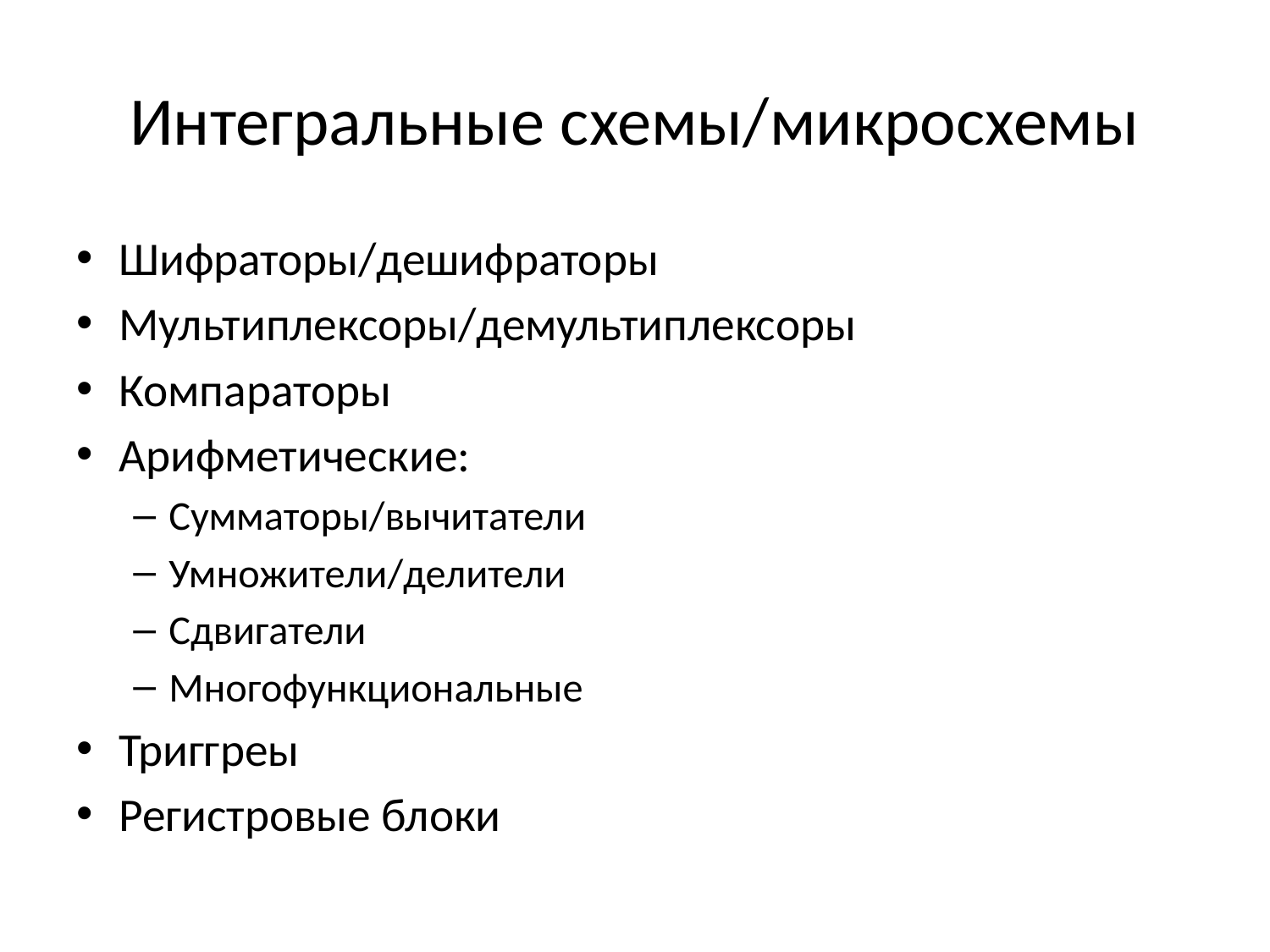

# Интегральные схемы/микросхемы
Шифраторы/дешифраторы
Мультиплексоры/демультиплексоры
Компараторы
Арифметические:
Сумматоры/вычитатели
Умножители/делители
Сдвигатели
Многофункциональные
Триггреы
Регистровые блоки